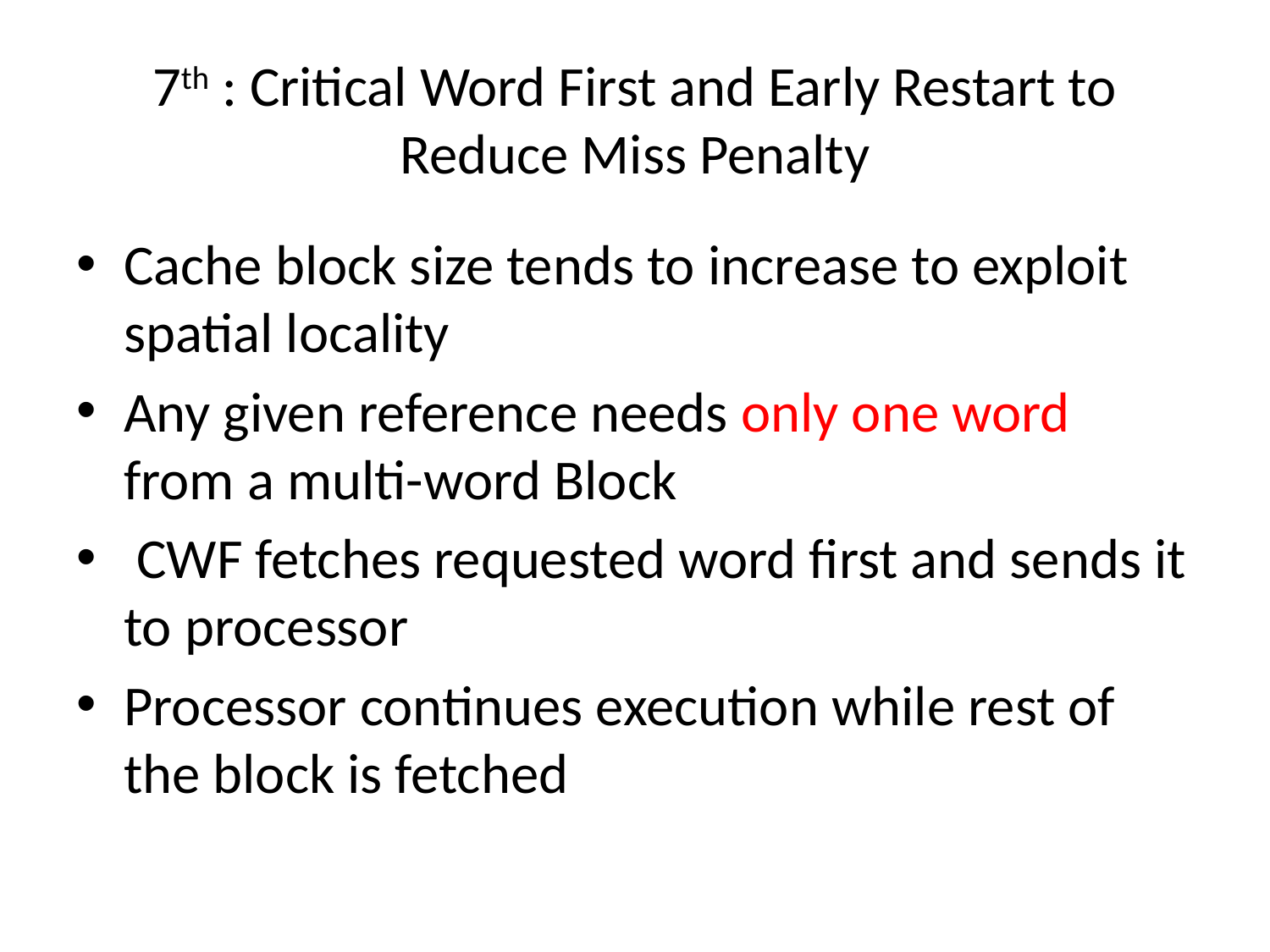

# 7th : Critical Word First and Early Restart to Reduce Miss Penalty
Cache block size tends to increase to exploit spatial locality
Any given reference needs only one word from a multi-word Block
 CWF fetches requested word first and sends it to processor
Processor continues execution while rest of the block is fetched